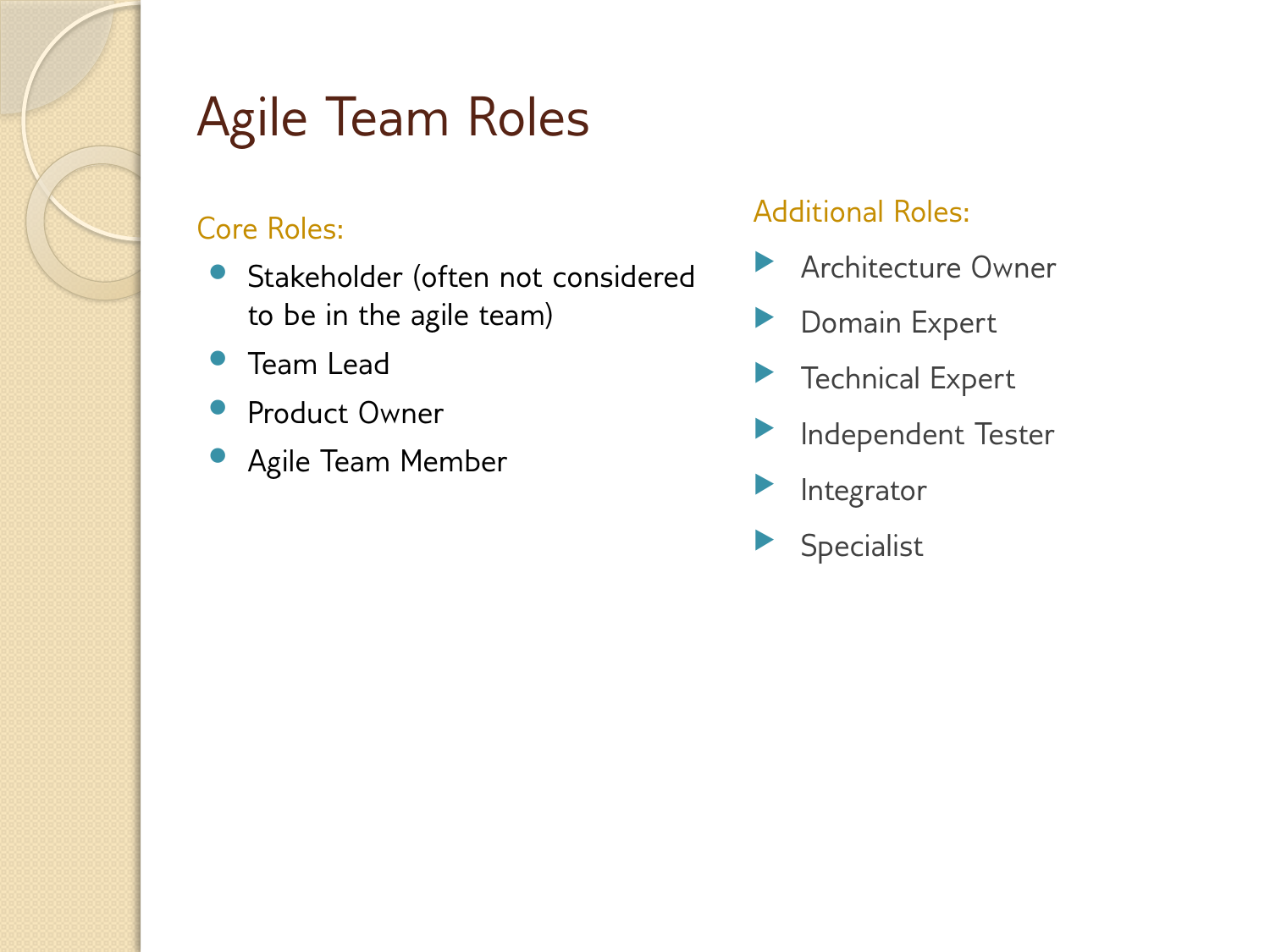

# Agile Team Roles
Additional Roles:
Architecture Owner
Domain Expert
Technical Expert
Independent Tester
Integrator
Specialist
Core Roles:
Stakeholder (often not considered to be in the agile team)
Team Lead
Product Owner
Agile Team Member